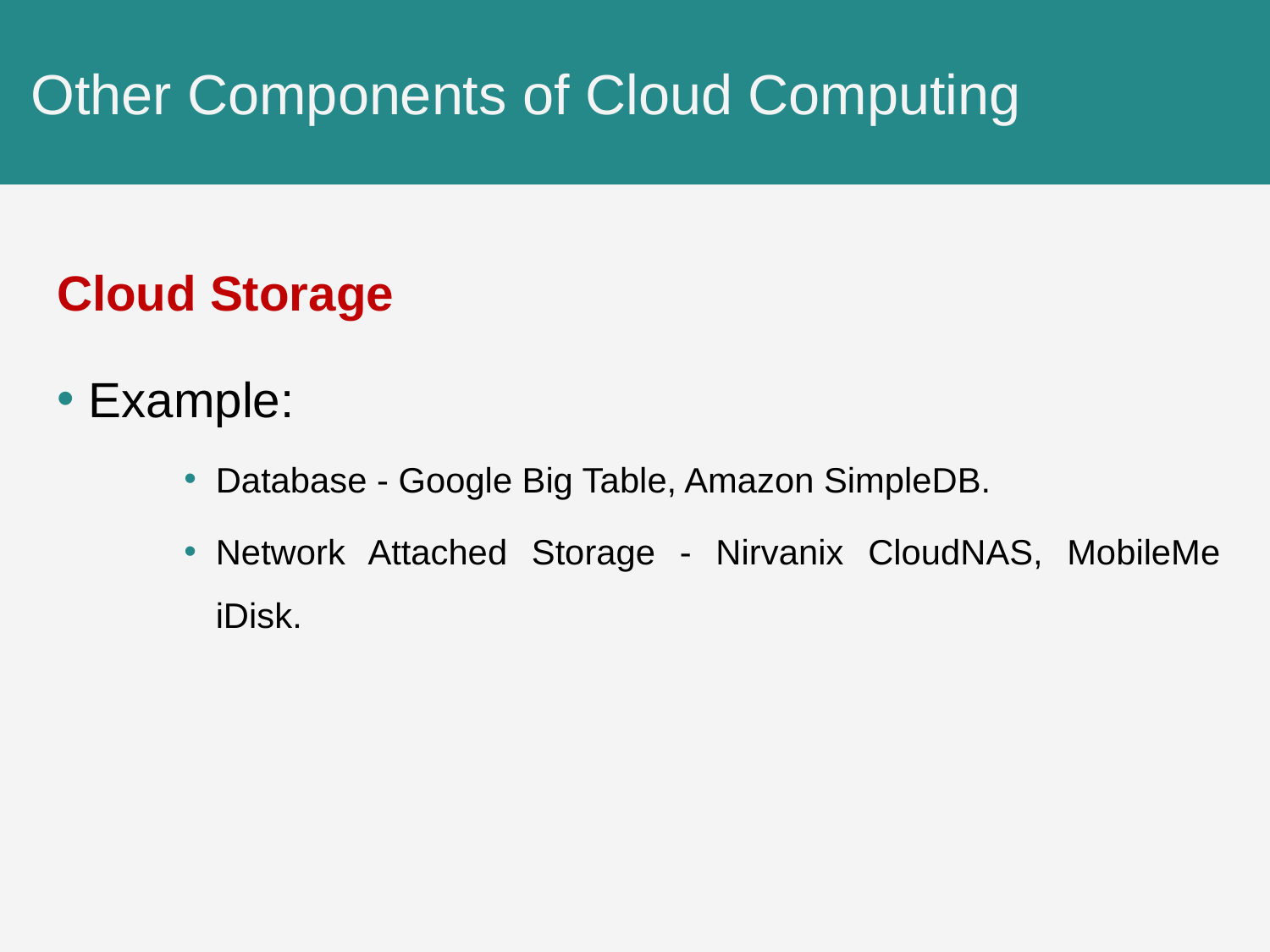

# Other Components of Cloud Computing
Cloud Storage
Example:
Database - Google Big Table, Amazon SimpleDB.
Network Attached Storage - Nirvanix CloudNAS, MobileMe iDisk.